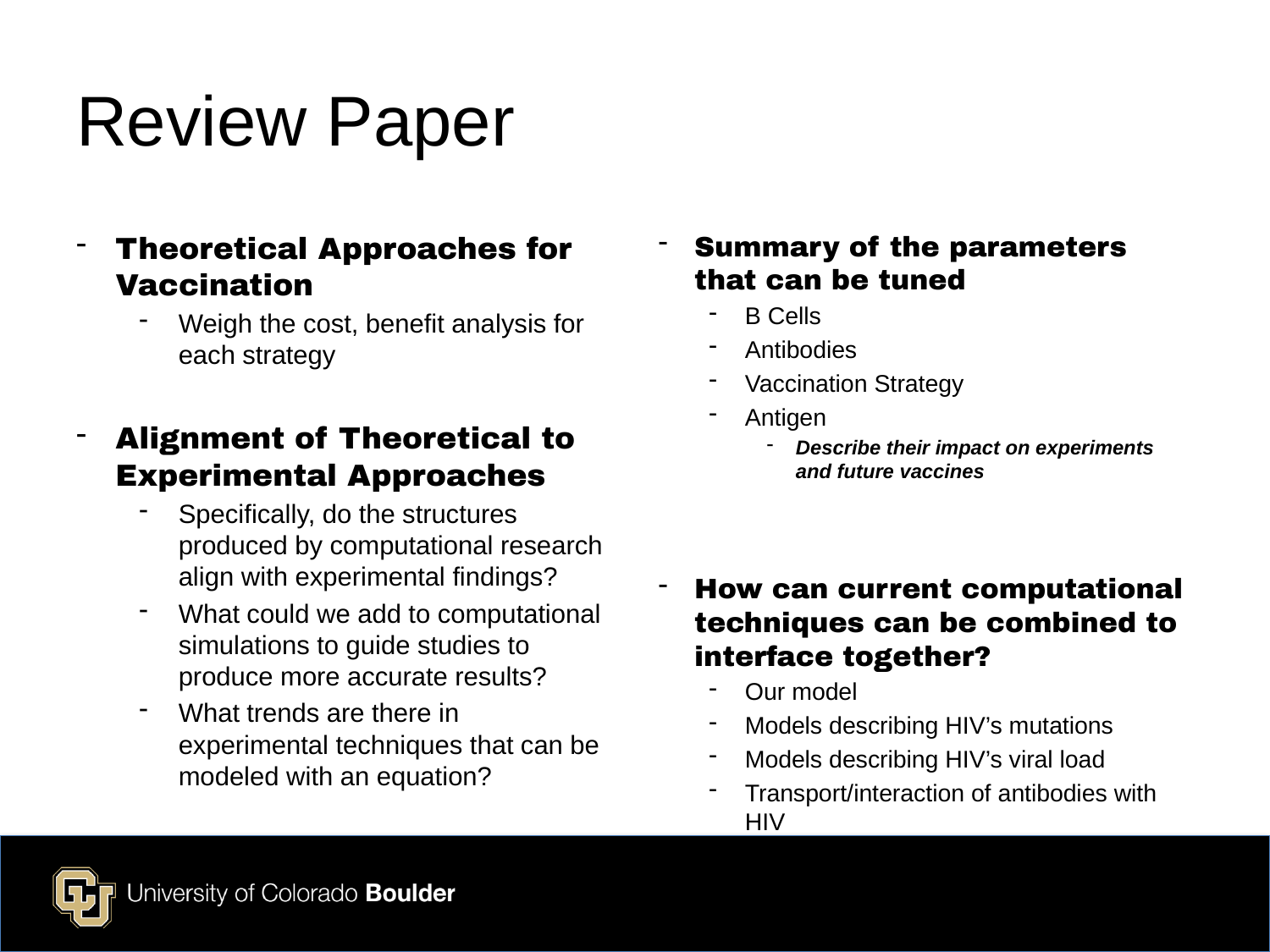

# Review Paper
Theoretical Approaches for Vaccination
Weigh the cost, benefit analysis for each strategy

Alignment of Theoretical to Experimental Approaches
Specifically, do the structures produced by computational research align with experimental findings?
What could we add to computational simulations to guide studies to produce more accurate results?
What trends are there in experimental techniques that can be modeled with an equation?

Summary of the parameters that can be tuned
B Cells
Antibodies
Vaccination Strategy
Antigen
Describe their impact on experiments and future vaccines

How can current computational techniques can be combined to interface together?
Our model
Models describing HIV’s mutations
Models describing HIV’s viral load
Transport/interaction of antibodies with HIV